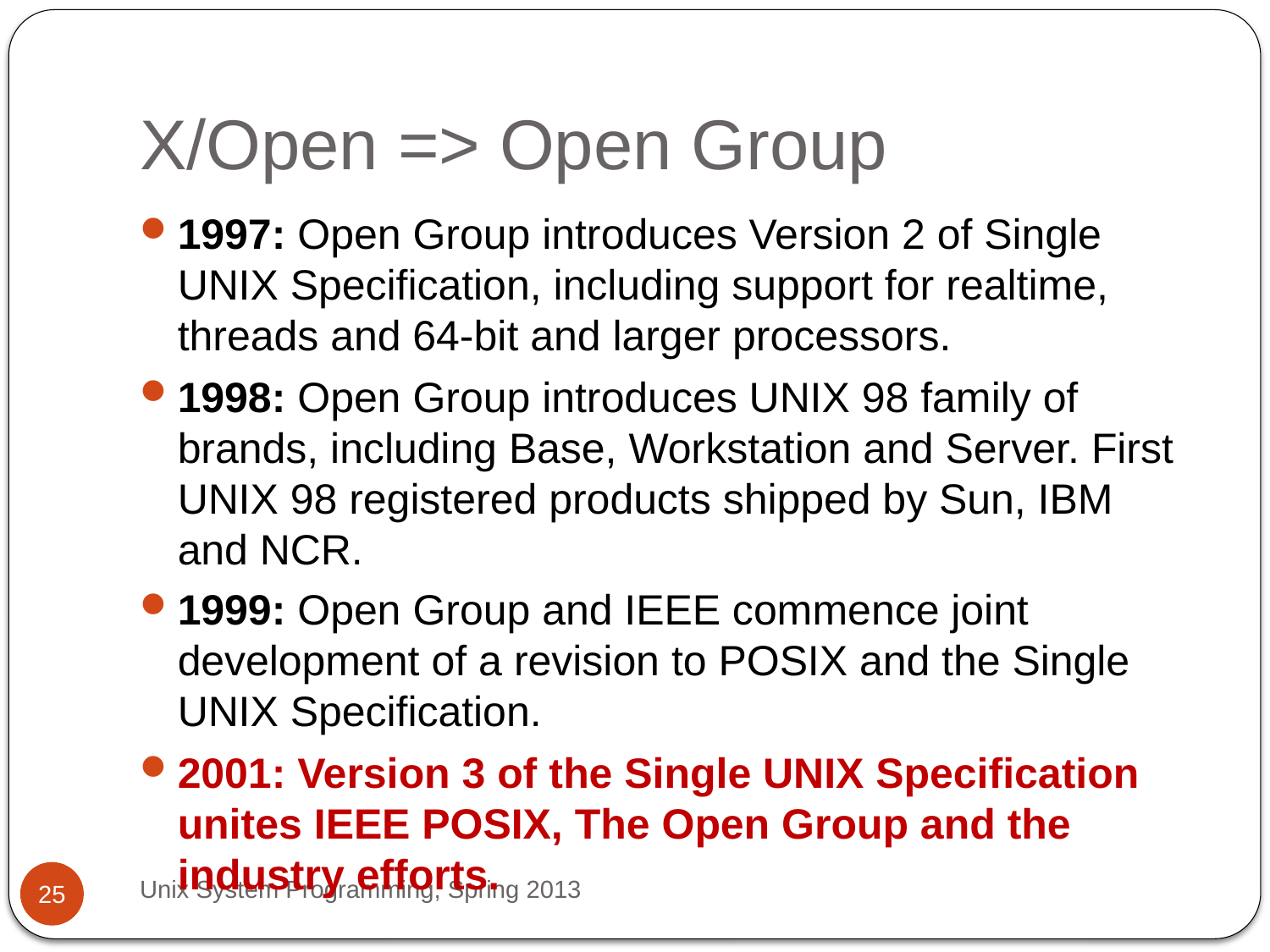

# X/Open => Open Group
1997: Open Group introduces Version 2 of Single UNIX Specification, including support for realtime, threads and 64-bit and larger processors.
1998: Open Group introduces UNIX 98 family of brands, including Base, Workstation and Server. First UNIX 98 registered products shipped by Sun, IBM and NCR.
1999: Open Group and IEEE commence joint development of a revision to POSIX and the Single UNIX Specification.
2001: Version 3 of the Single UNIX Specification unites IEEE POSIX, The Open Group and the industry efforts.
Unix System Programming, Spring 2013
25